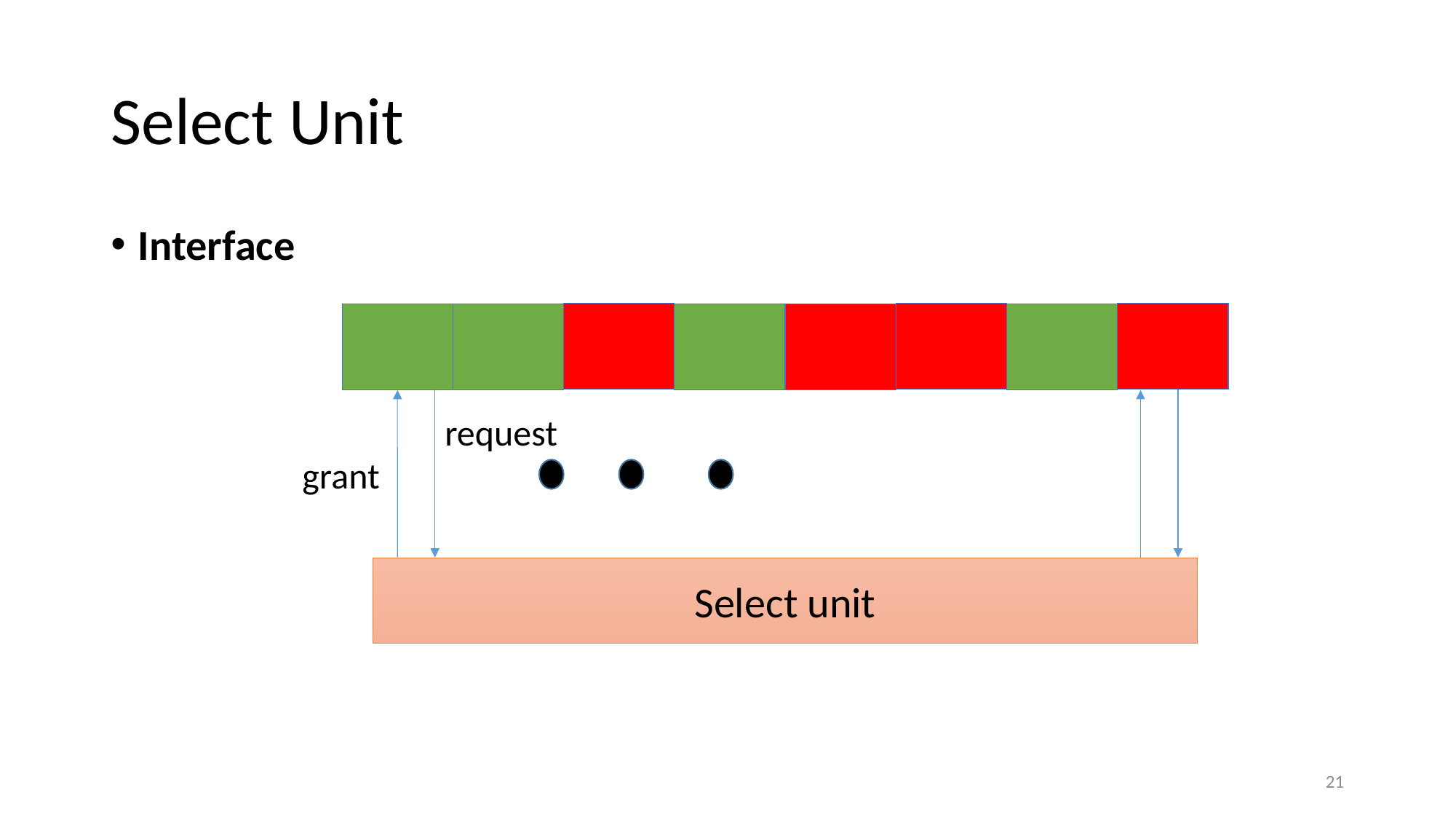

# Select Unit
Interface

request
grant

Select unit
21